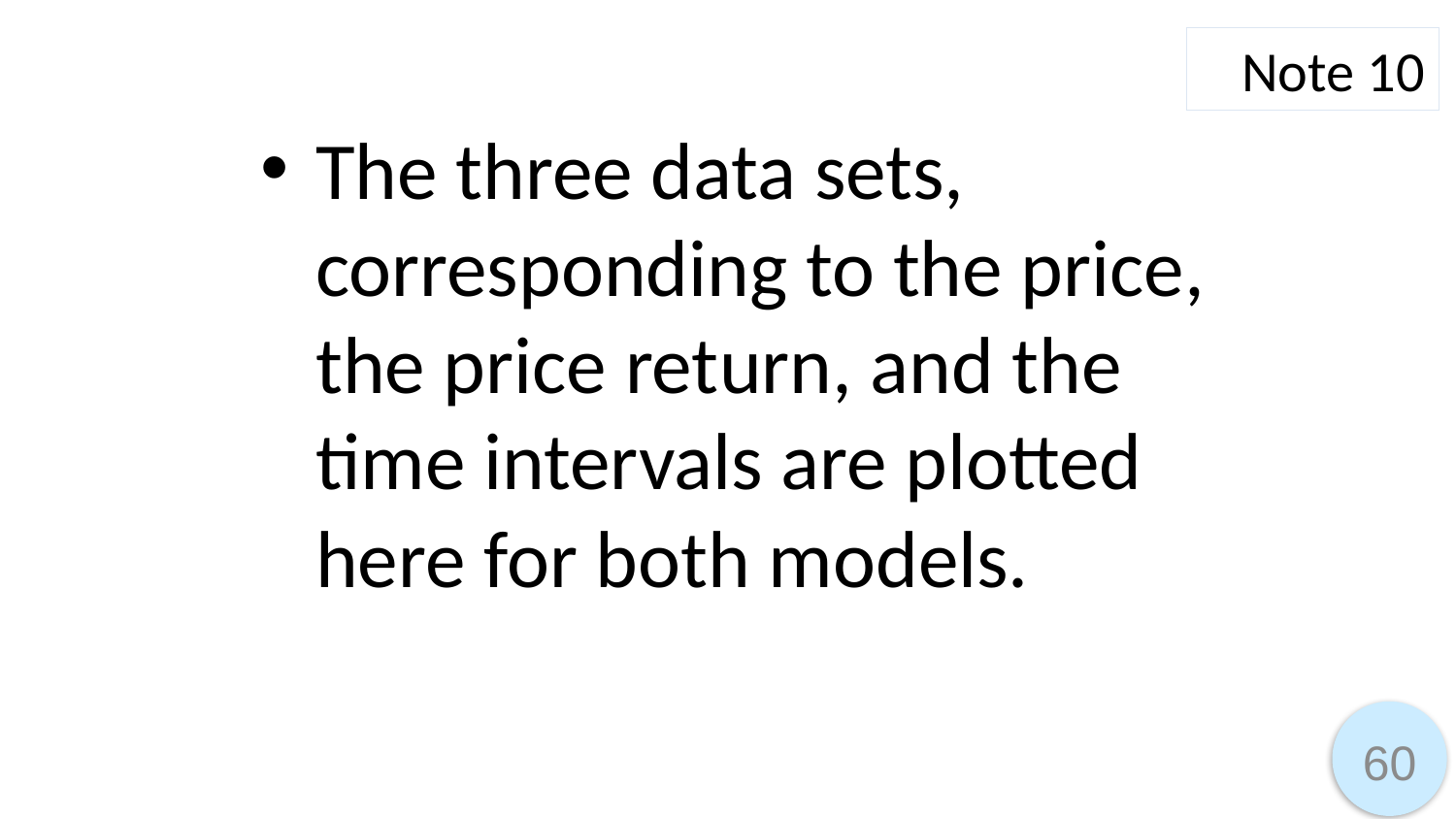

Note 10
The three data sets, corresponding to the price, the price return, and the time intervals are plotted here for both models.
60